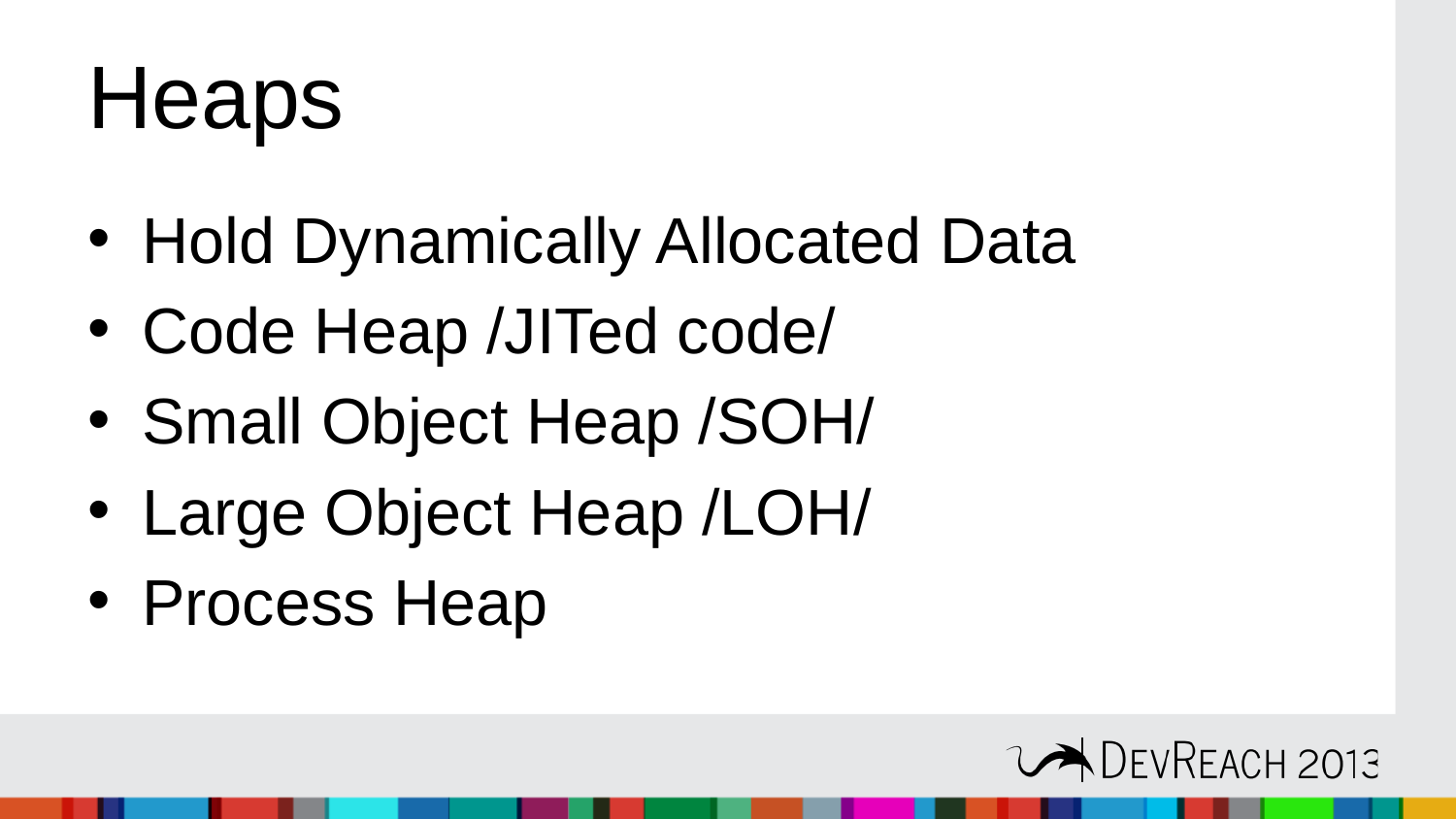

# Heaps
Hold Dynamically Allocated Data
Code Heap /JITed code/
Small Object Heap /SOH/
Large Object Heap /LOH/
Process Heap